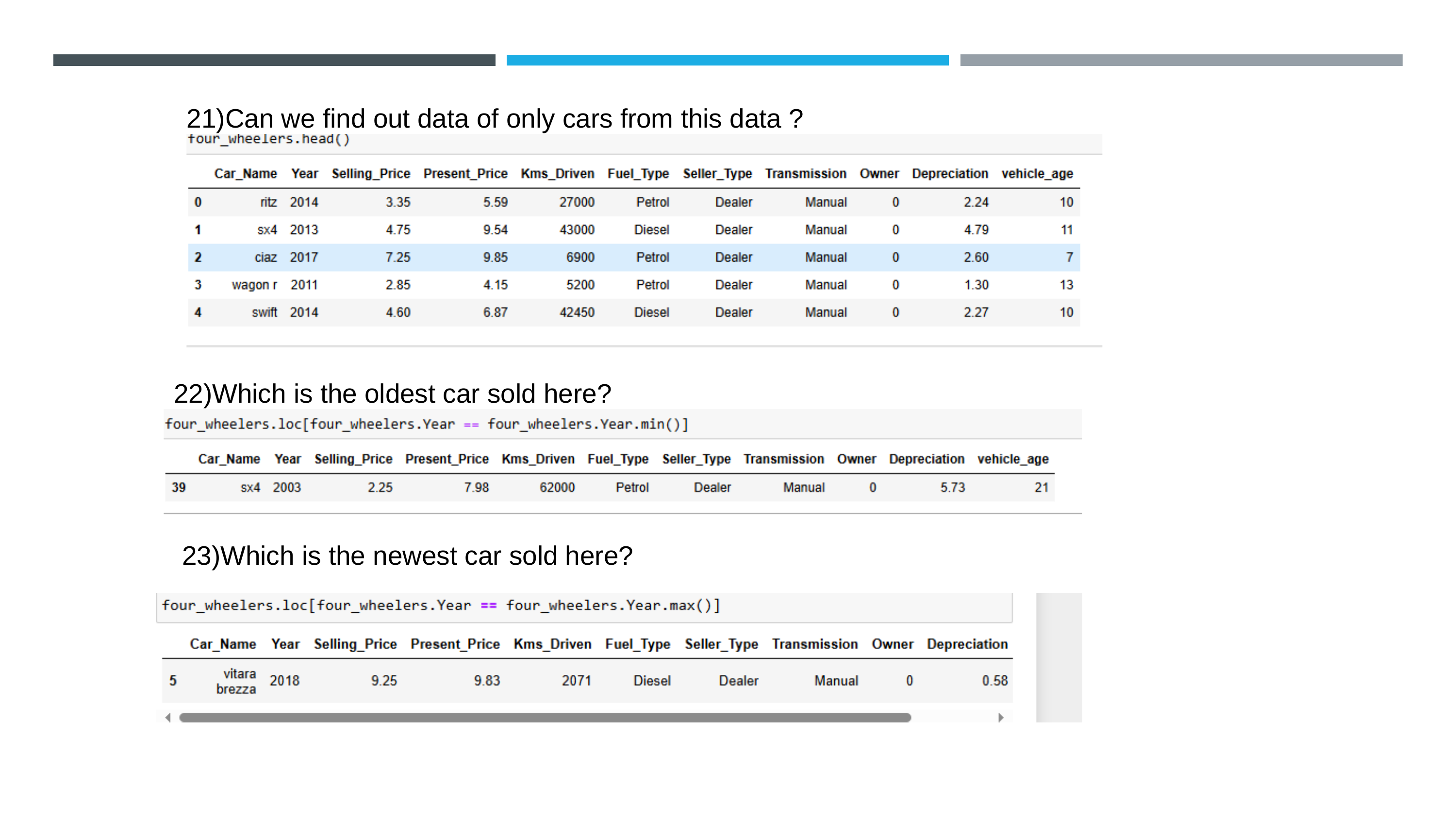

21)Can we find out data of only cars from this data ?

22)Which is the oldest car sold here?

23)Which is the newest car sold here?